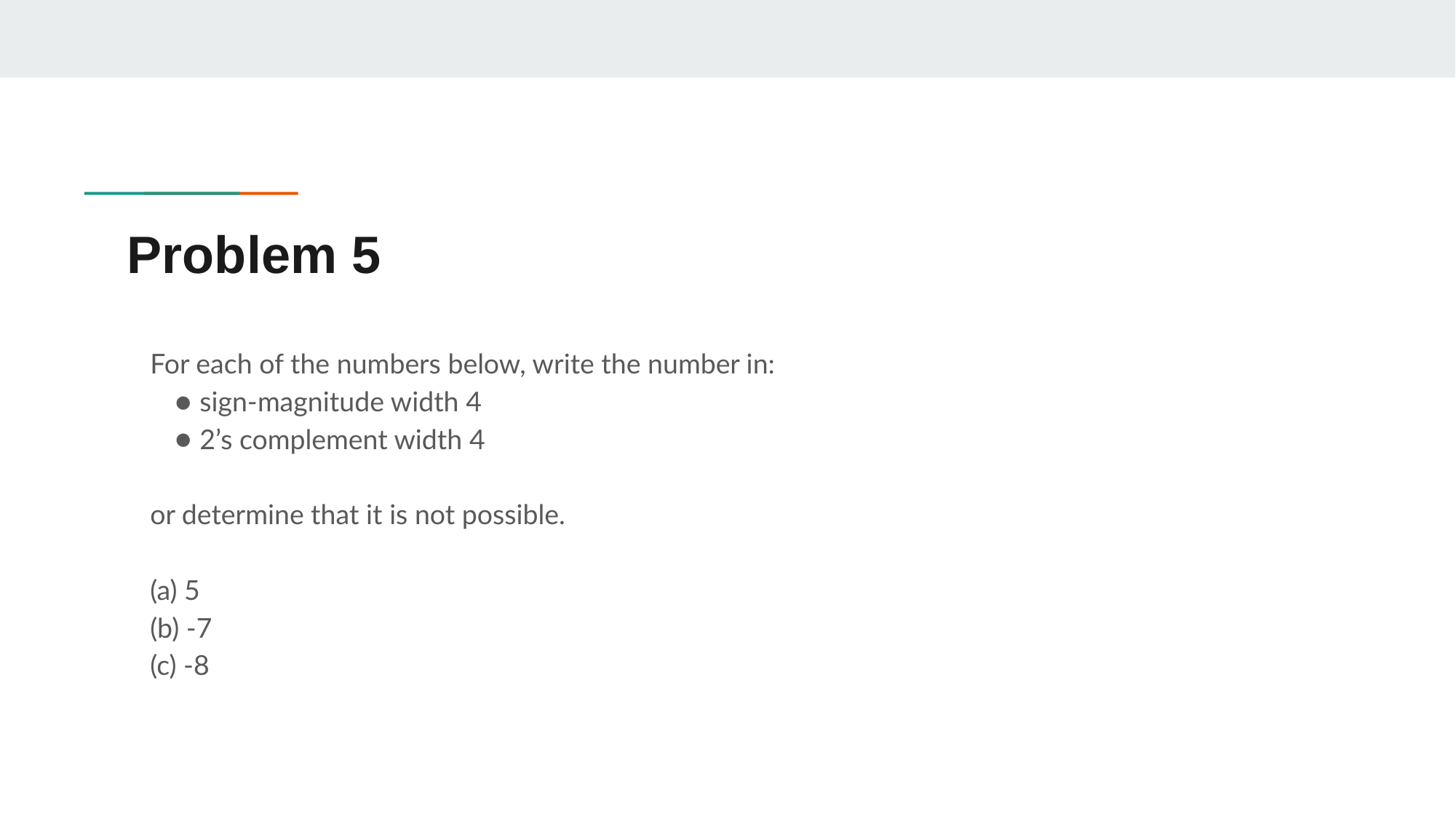

# Problem 5
For each of the numbers below, write the number in:
sign-magnitude width 4
2’s complement width 4

or determine that it is not possible.

(a) 5
(b) -7
(c) -8